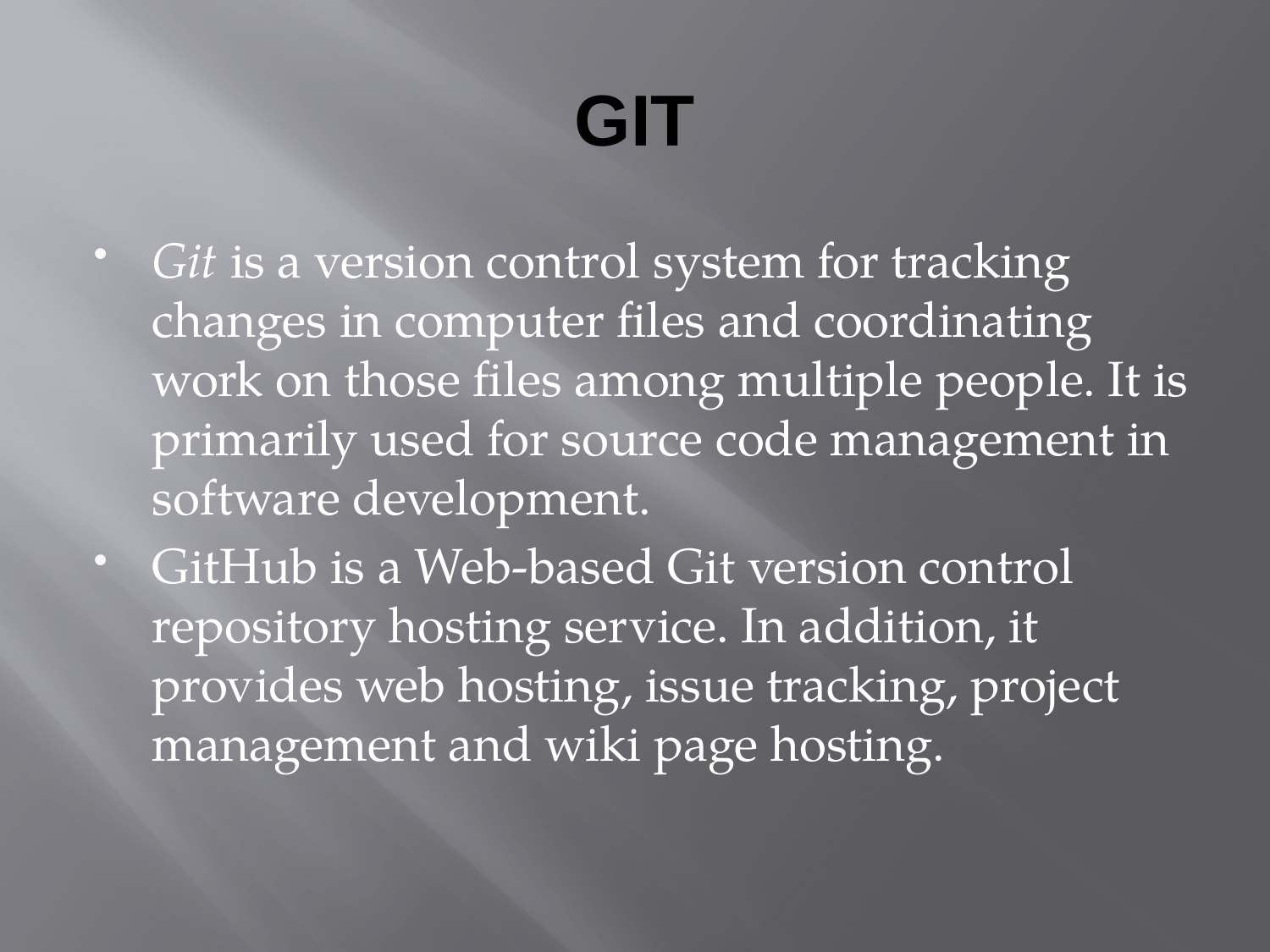

# GIT
Git is a version control system for tracking changes in computer files and coordinating work on those files among multiple people. It is primarily used for source code management in software development.
GitHub is a Web-based Git version control repository hosting service. In addition, it provides web hosting, issue tracking, project management and wiki page hosting.